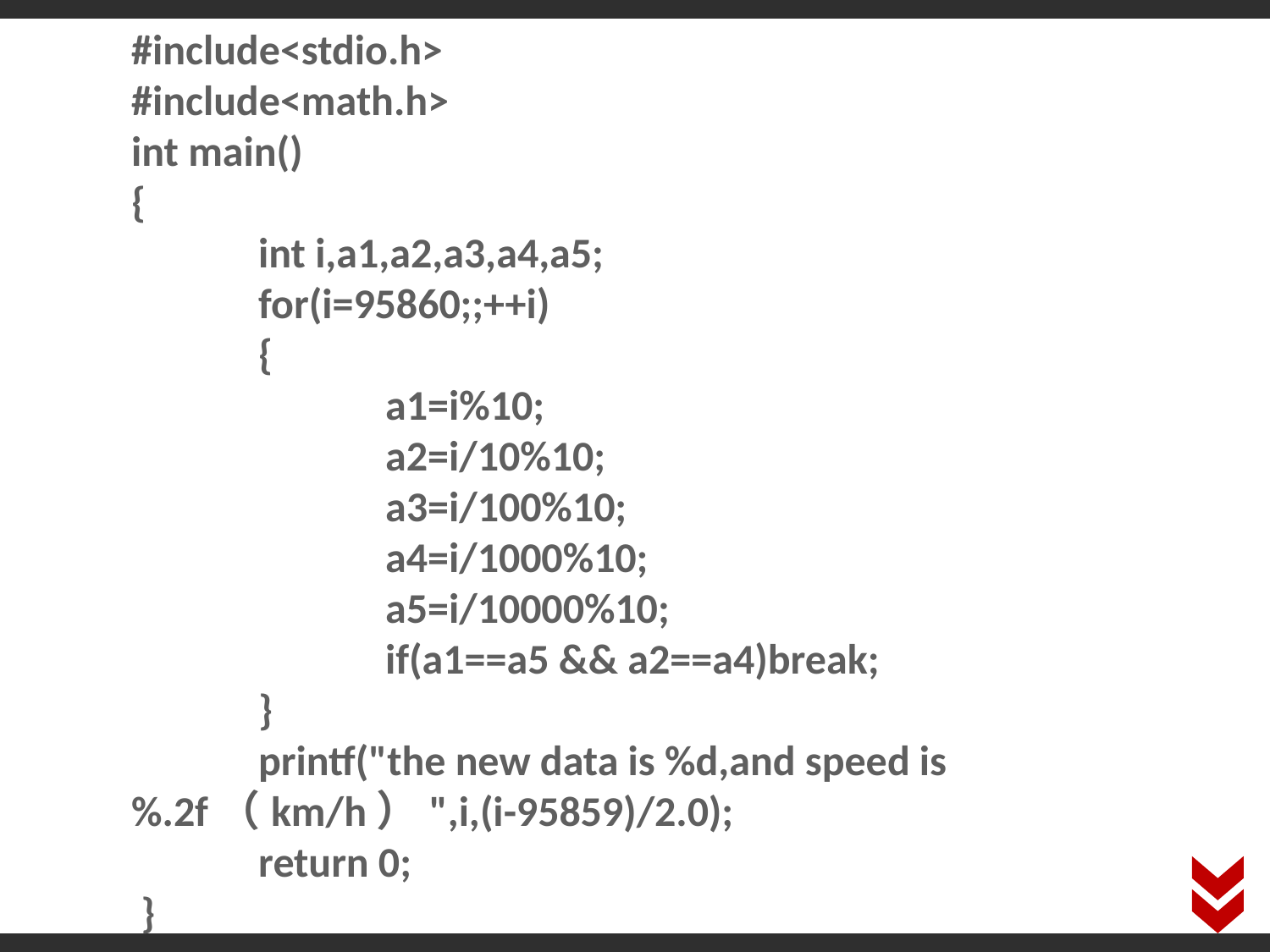

#include<stdio.h>
#include<math.h>
int main()
{
	int i,a1,a2,a3,a4,a5;
	for(i=95860;;++i)
	{
		a1=i%10;
		a2=i/10%10;
		a3=i/100%10;
		a4=i/1000%10;
		a5=i/10000%10;
		if(a1==a5 && a2==a4)break;
	}
	printf("the new data is %d,and speed is %.2f（km/h）",i,(i-95859)/2.0);
	return 0;
 }